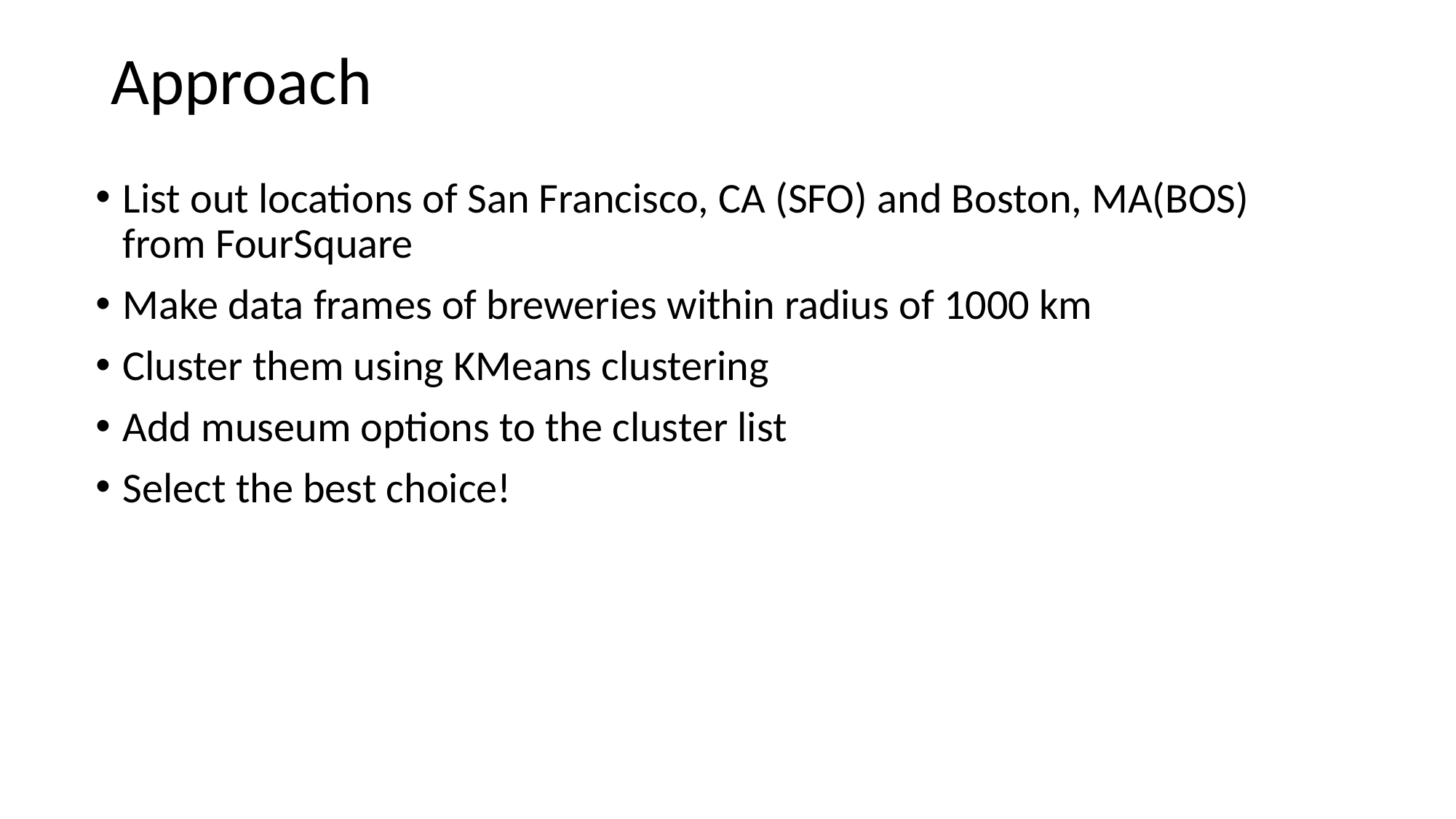

# Approach
List out locations of San Francisco, CA (SFO) and Boston, MA(BOS) from FourSquare
Make data frames of breweries within radius of 1000 km
Cluster them using KMeans clustering
Add museum options to the cluster list
Select the best choice!